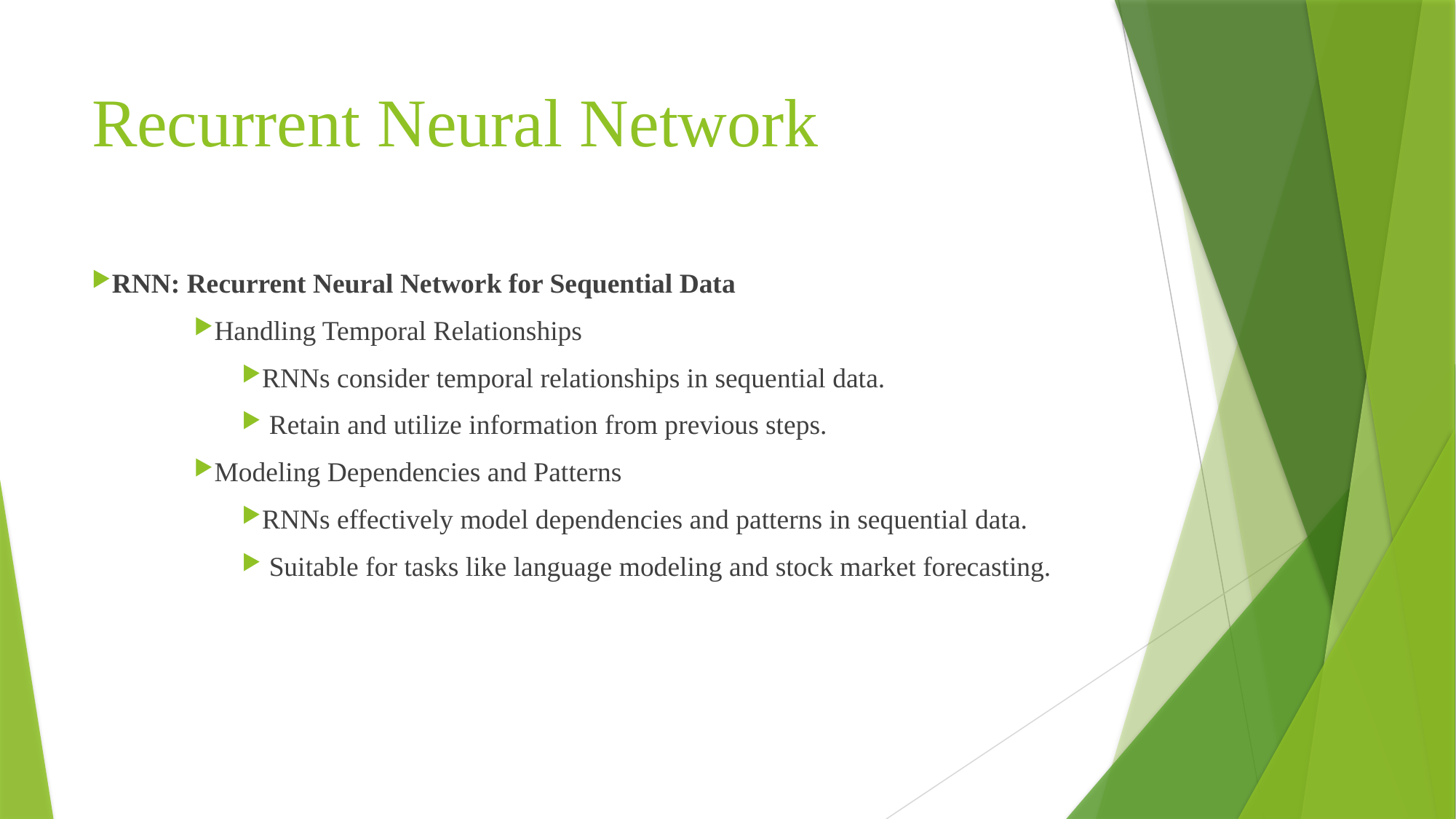

# Recurrent Neural Network
RNN: Recurrent Neural Network for Sequential Data
Handling Temporal Relationships
RNNs consider temporal relationships in sequential data.
 Retain and utilize information from previous steps.
Modeling Dependencies and Patterns
RNNs effectively model dependencies and patterns in sequential data.
 Suitable for tasks like language modeling and stock market forecasting.